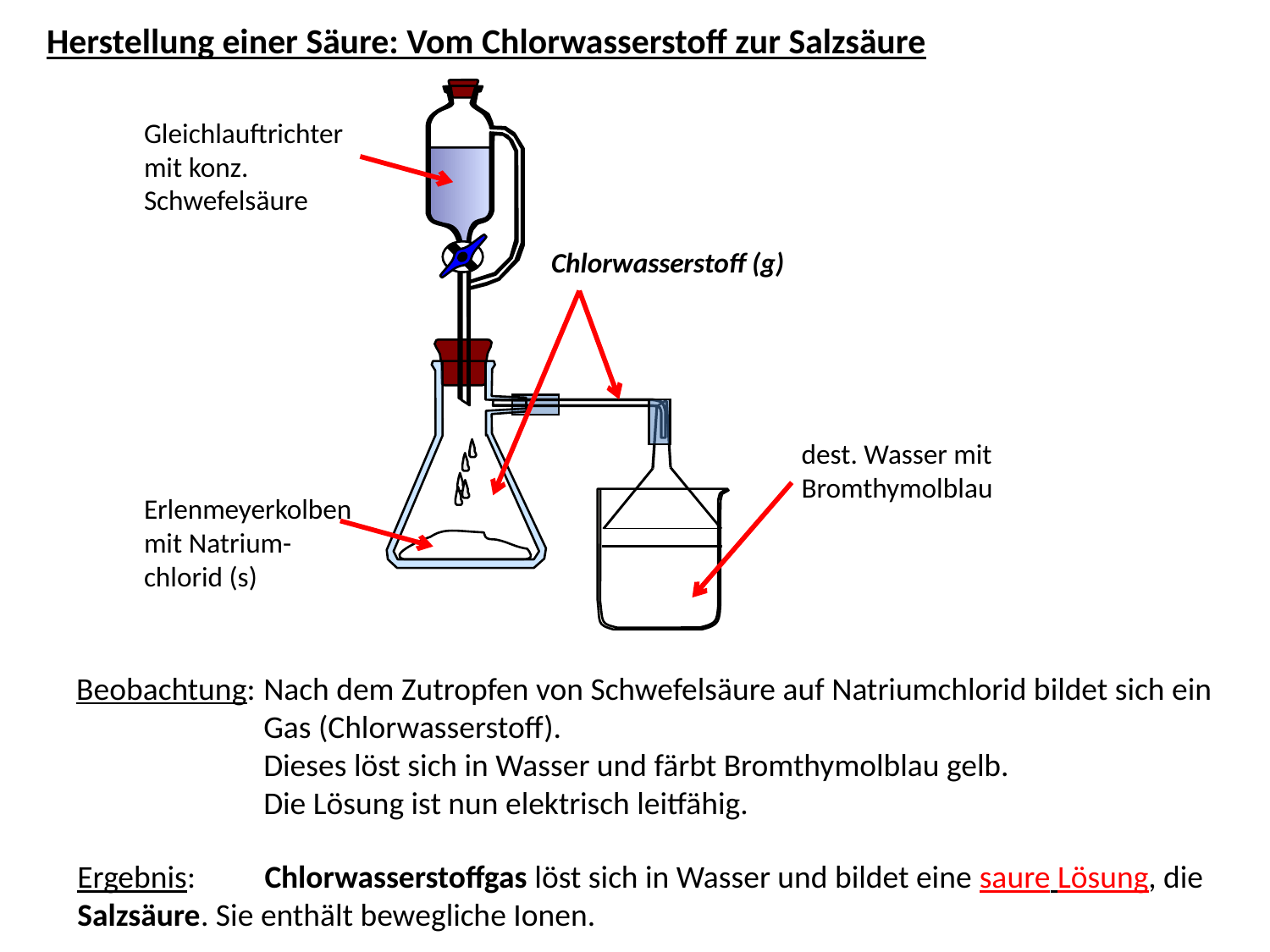

Herstellung einer Säure: Vom Chlorwasserstoff zur Salzsäure

Gleichlauftrichter mit konz. Schwefelsäure
Chlorwasserstoff (g)
dest. Wasser mit Bromthymolblau
Erlenmeyerkolben mit Natrium-chlorid (s)
Beobachtung:	Nach dem Zutropfen von Schwefelsäure auf Natriumchlorid bildet sich ein 	Gas (Chlorwasserstoff).
	Dieses löst sich in Wasser und färbt Bromthymolblau gelb.
	Die Lösung ist nun elektrisch leitfähig.
Ergebnis:	Chlorwasserstoffgas löst sich in Wasser und bildet eine saure Lösung, die 	Salzsäure. Sie enthält bewegliche Ionen.